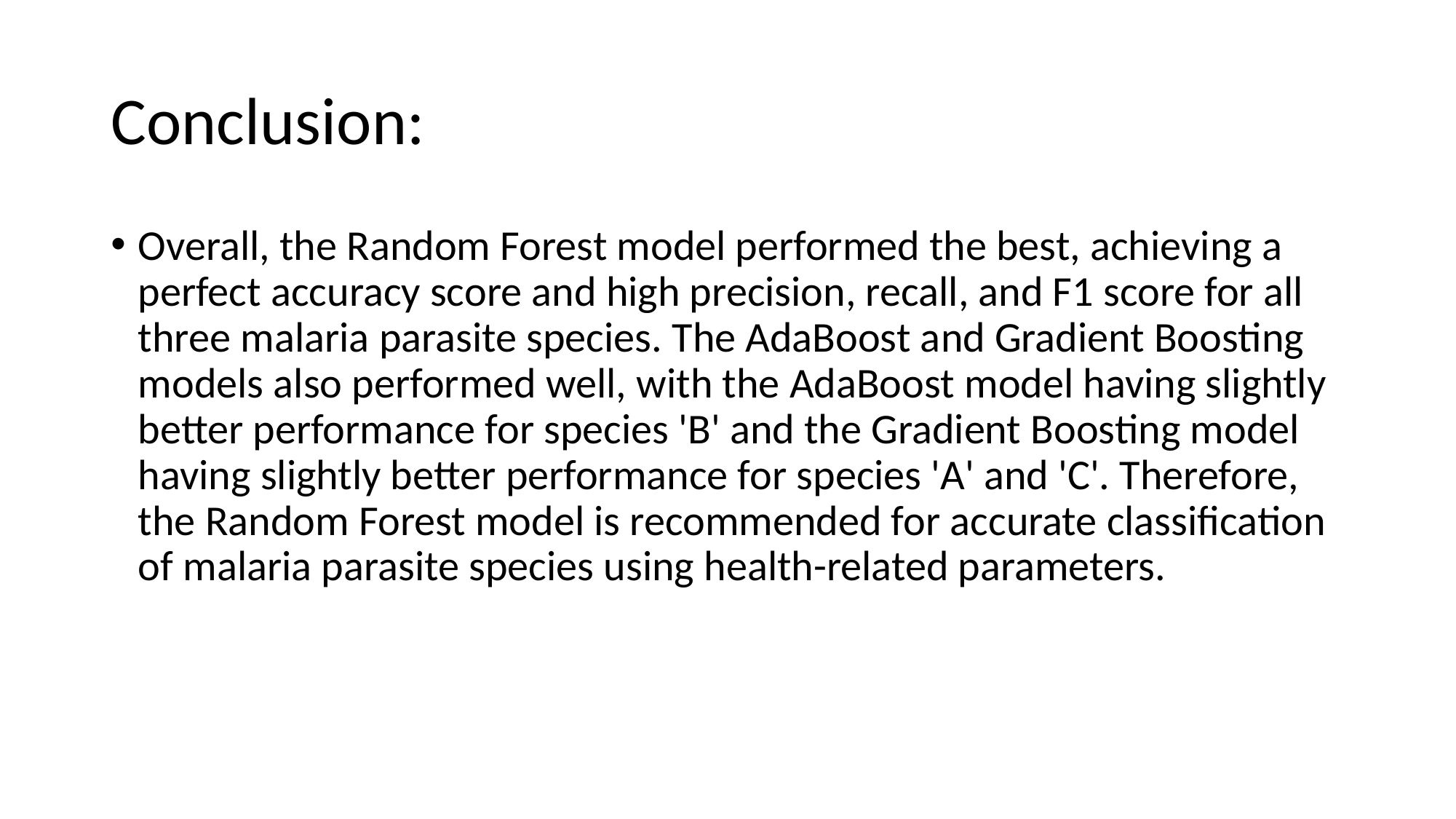

# Conclusion:
Overall, the Random Forest model performed the best, achieving a perfect accuracy score and high precision, recall, and F1 score for all three malaria parasite species. The AdaBoost and Gradient Boosting models also performed well, with the AdaBoost model having slightly better performance for species 'B' and the Gradient Boosting model having slightly better performance for species 'A' and 'C'. Therefore, the Random Forest model is recommended for accurate classification of malaria parasite species using health-related parameters.